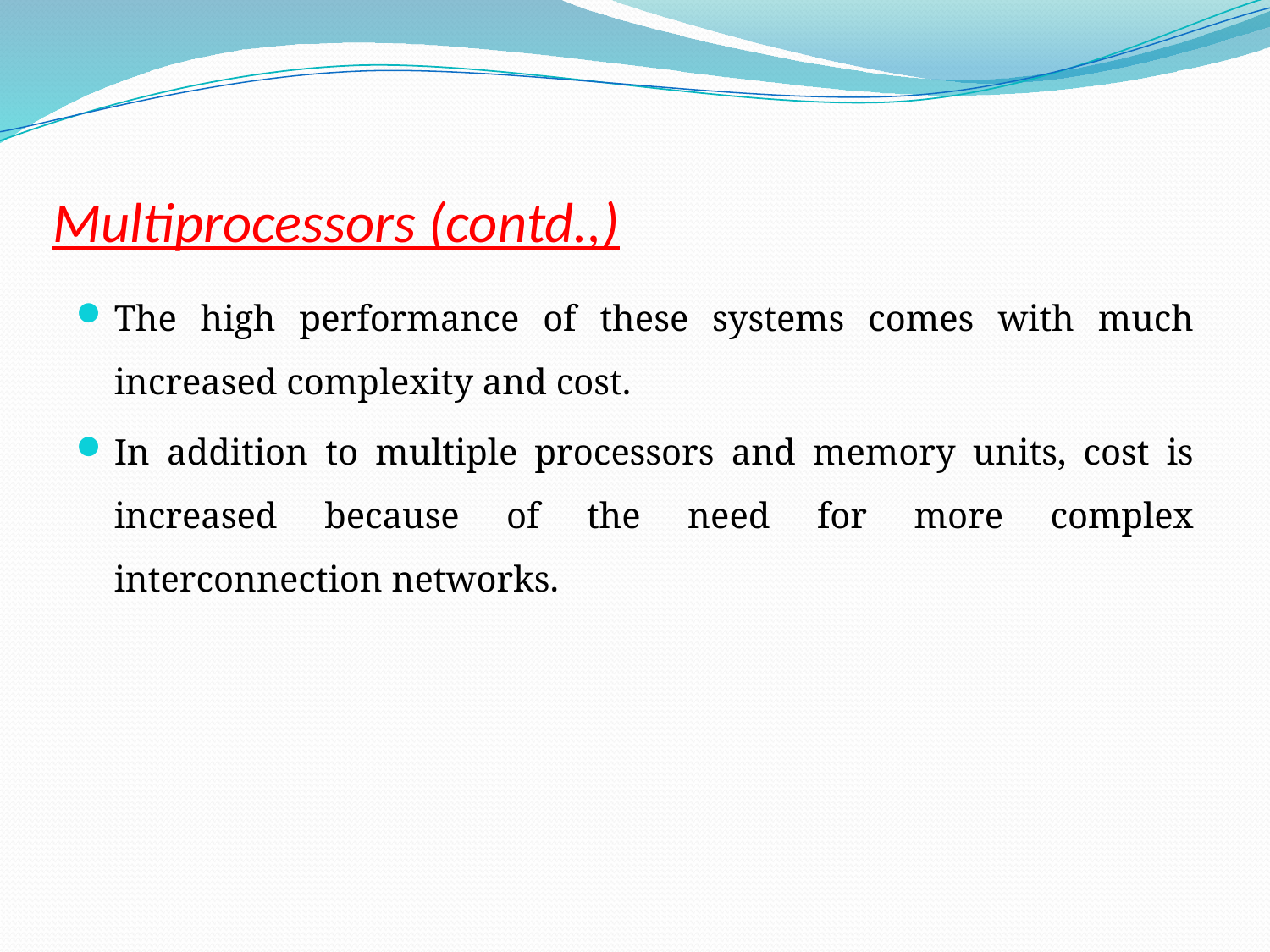

# Multiprocessors (contd.,)
The high performance of these systems comes with much increased complexity and cost.
In addition to multiple processors and memory units, cost is increased because of the need for more complex interconnection networks.